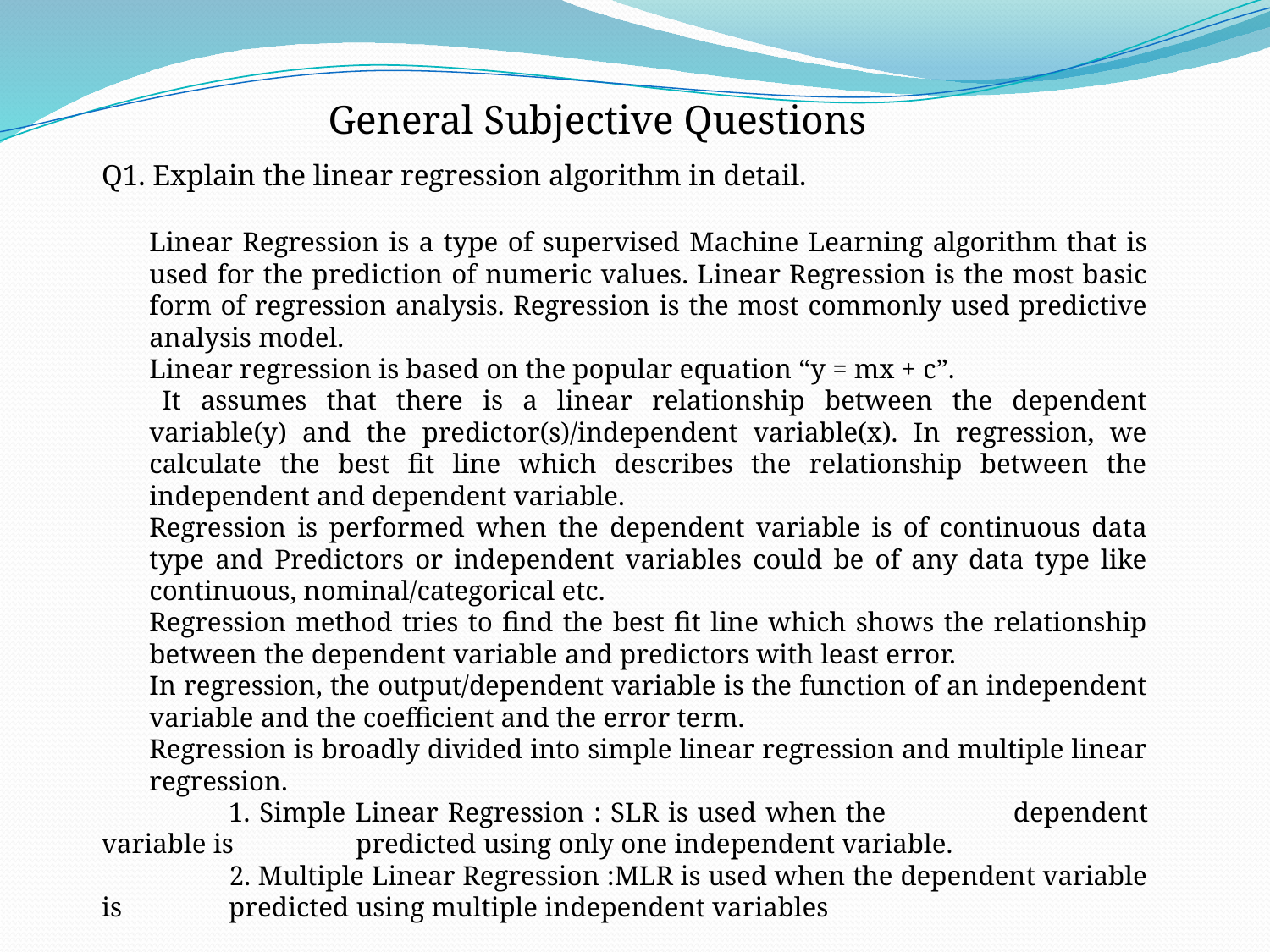

General Subjective Questions
Q1. Explain the linear regression algorithm in detail.

	Linear Regression is a type of supervised Machine Learning algorithm that is used for the prediction of numeric values. Linear Regression is the most basic form of regression analysis. Regression is the most commonly used predictive analysis model.
 	Linear regression is based on the popular equation “y = mx + c”.
 	It assumes that there is a linear relationship between the dependent variable(y) and the predictor(s)/independent variable(x). In regression, we calculate the best fit line which describes the relationship between the independent and dependent variable.
	Regression is performed when the dependent variable is of continuous data type and Predictors or independent variables could be of any data type like continuous, nominal/categorical etc.
	Regression method tries to find the best fit line which shows the relationship between the dependent variable and predictors with least error.
	In regression, the output/dependent variable is the function of an independent variable and the coefficient and the error term.
	Regression is broadly divided into simple linear regression and multiple linear regression.
	1. Simple Linear Regression : SLR is used when the 	dependent variable is 	predicted using only one independent variable.
 	2. Multiple Linear Regression :MLR is used when the dependent variable is 	predicted using multiple independent variables